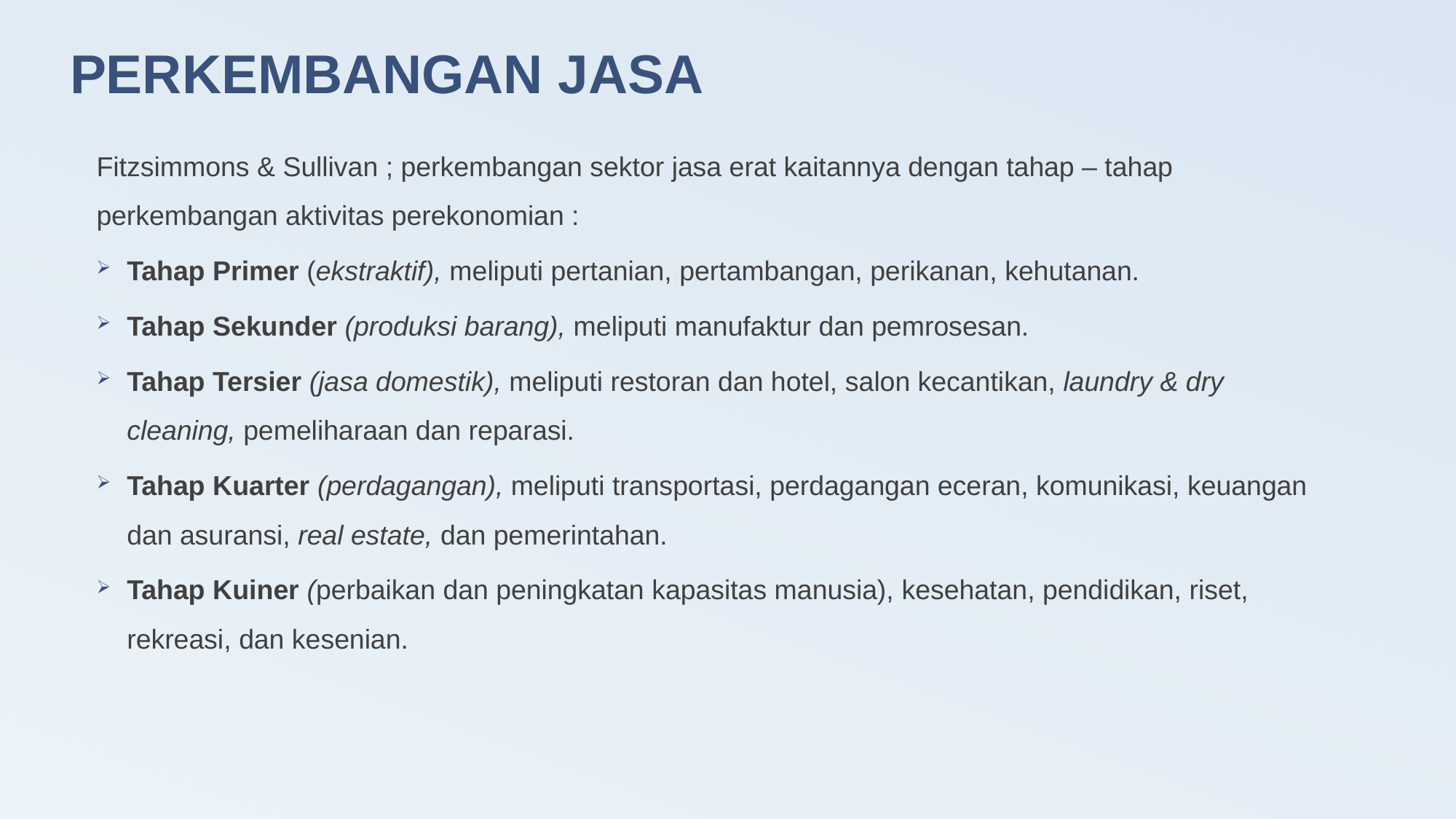

# PERKEMBANGAN JASA
Fitzsimmons & Sullivan ; perkembangan sektor jasa erat kaitannya dengan tahap – tahap perkembangan aktivitas perekonomian :
Tahap Primer (ekstraktif), meliputi pertanian, pertambangan, perikanan, kehutanan.
Tahap Sekunder (produksi barang), meliputi manufaktur dan pemrosesan.
Tahap Tersier (jasa domestik), meliputi restoran dan hotel, salon kecantikan, laundry & dry cleaning, pemeliharaan dan reparasi.
Tahap Kuarter (perdagangan), meliputi transportasi, perdagangan eceran, komunikasi, keuangan dan asuransi, real estate, dan pemerintahan.
Tahap Kuiner (perbaikan dan peningkatan kapasitas manusia), kesehatan, pendidikan, riset, rekreasi, dan kesenian.